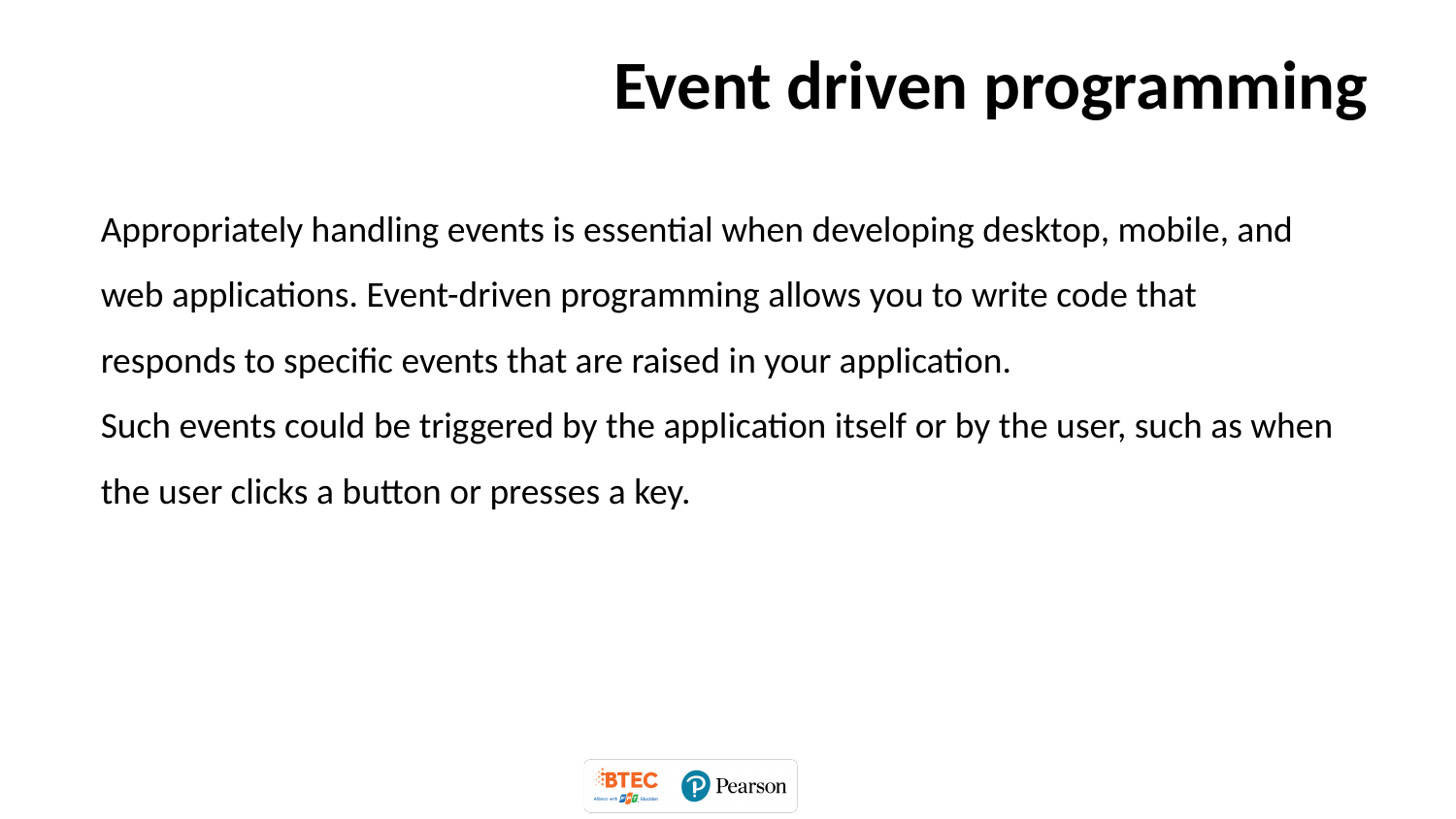

# Event driven programming

Appropriately handling events is essential when developing desktop, mobile, and web applications. Event-driven programming allows you to write code that responds to specific events that are raised in your application.
Such events could be triggered by the application itself or by the user, such as when the user clicks a button or presses a key.